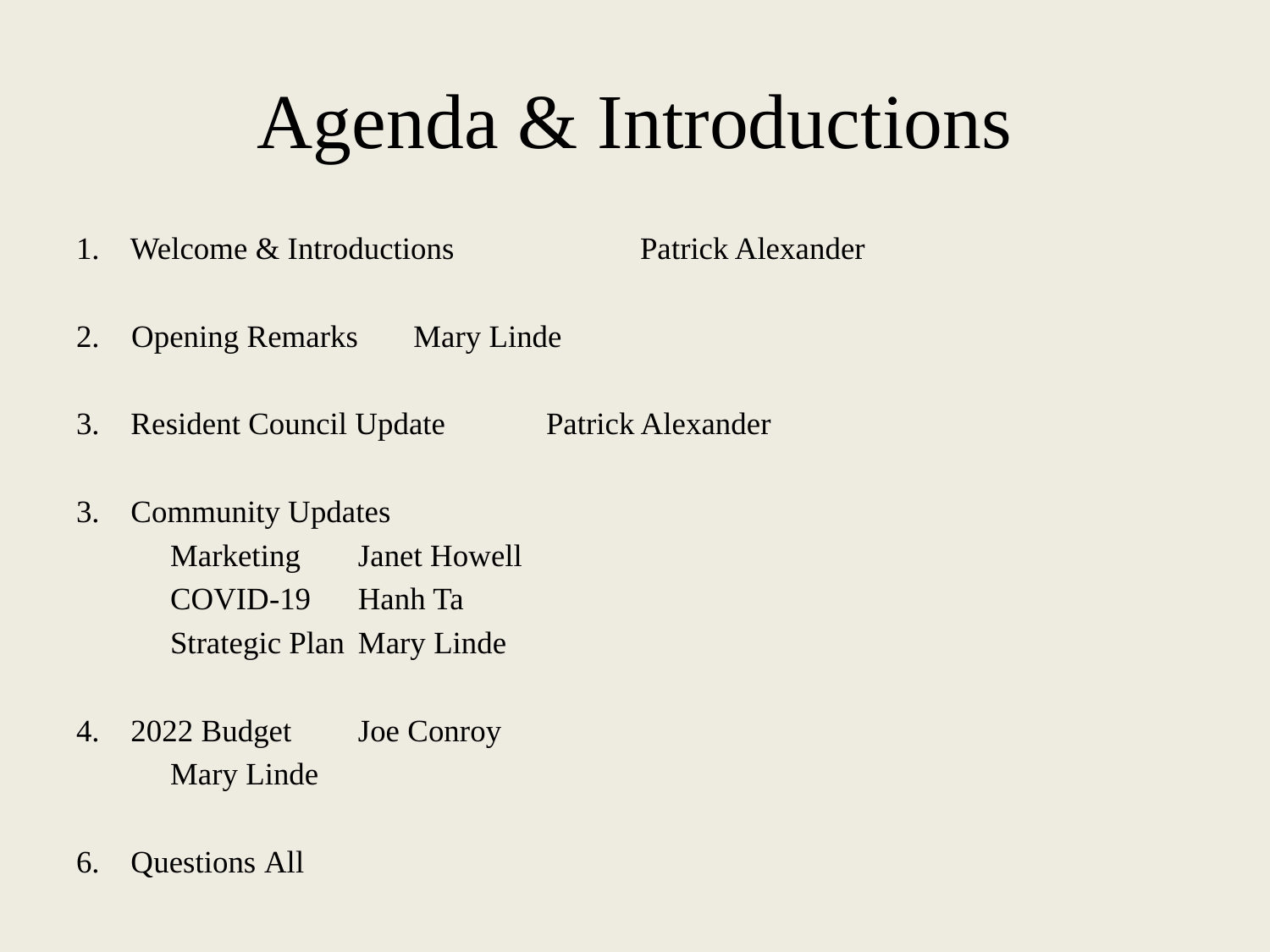

# Agenda & Introductions
1.    Welcome & Introductions					Patrick Alexander

Opening Remarks						Mary Linde

3.    Resident Council Update				 	Patrick Alexander

3.    Community Updates
		Marketing							Janet Howell
		COVID-19							Hanh Ta
		Strategic Plan						Mary Linde

4.    2022 Budget 								Joe Conroy
											Mary Linde

6.    Questions								All